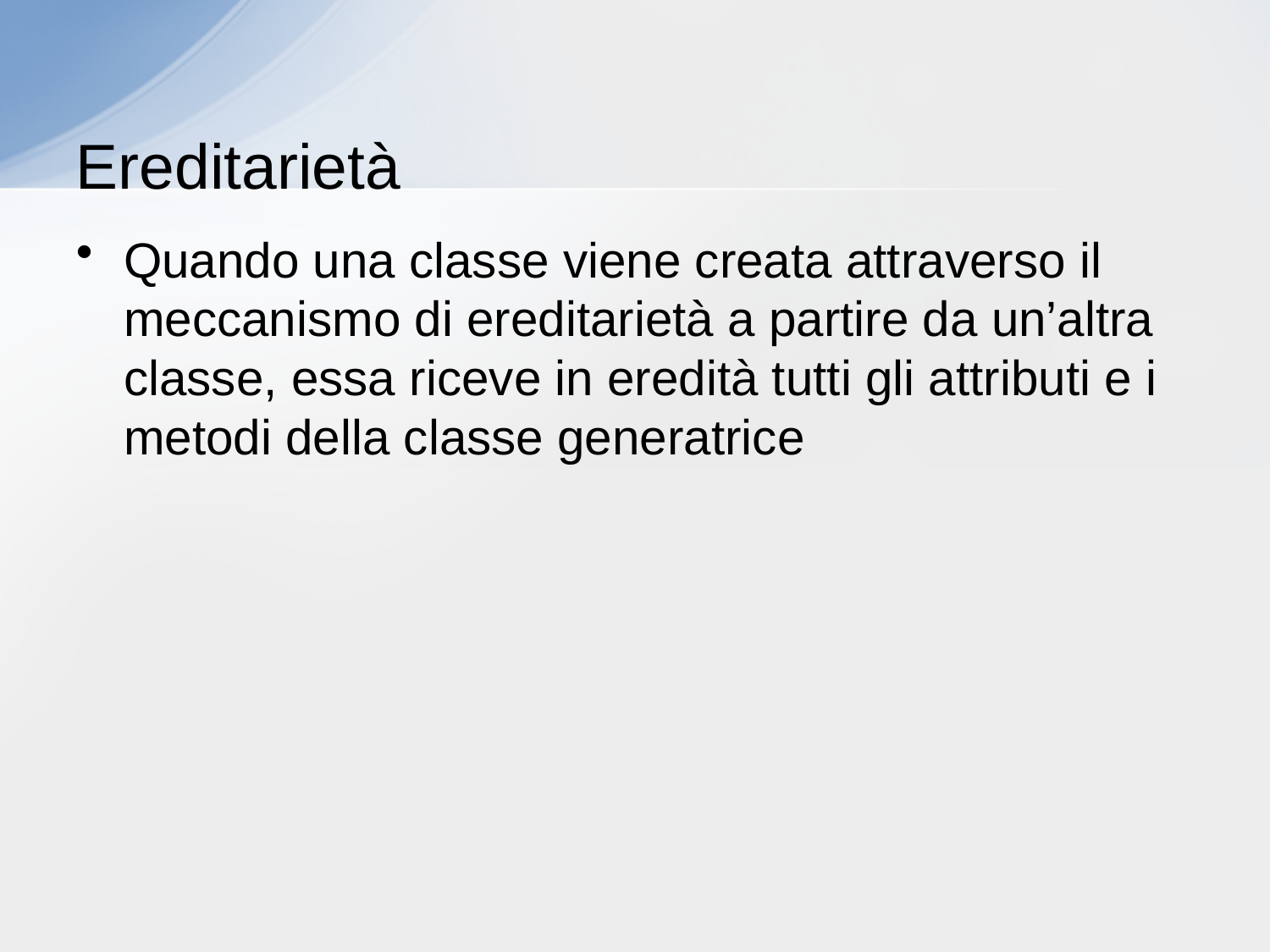

# Ereditarietà
Quando una classe viene creata attraverso il meccanismo di ereditarietà a partire da un’altra classe, essa riceve in eredità tutti gli attributi e i metodi della classe generatrice